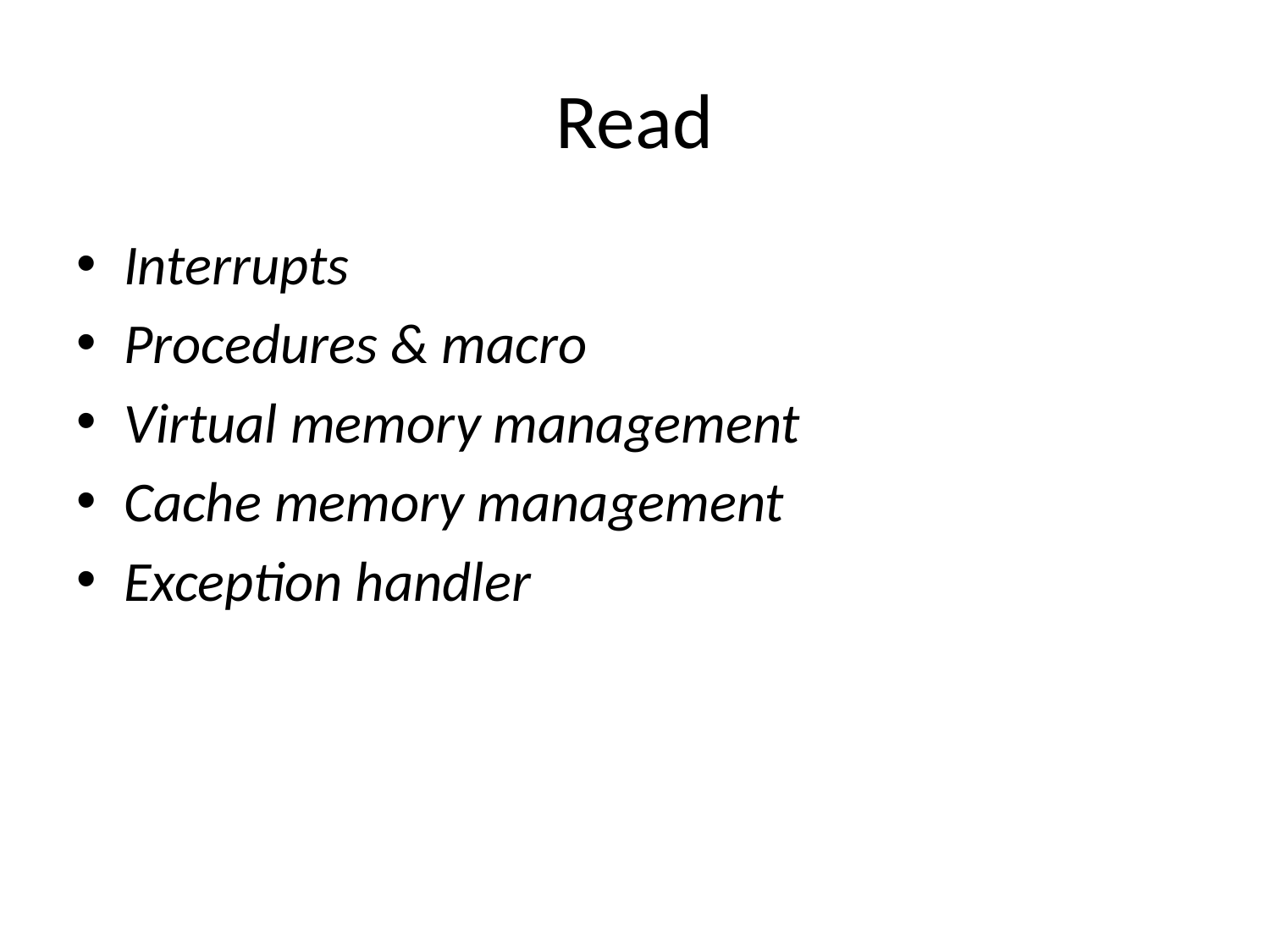

# Read
Interrupts
Procedures & macro
Virtual memory management
Cache memory management
Exception handler